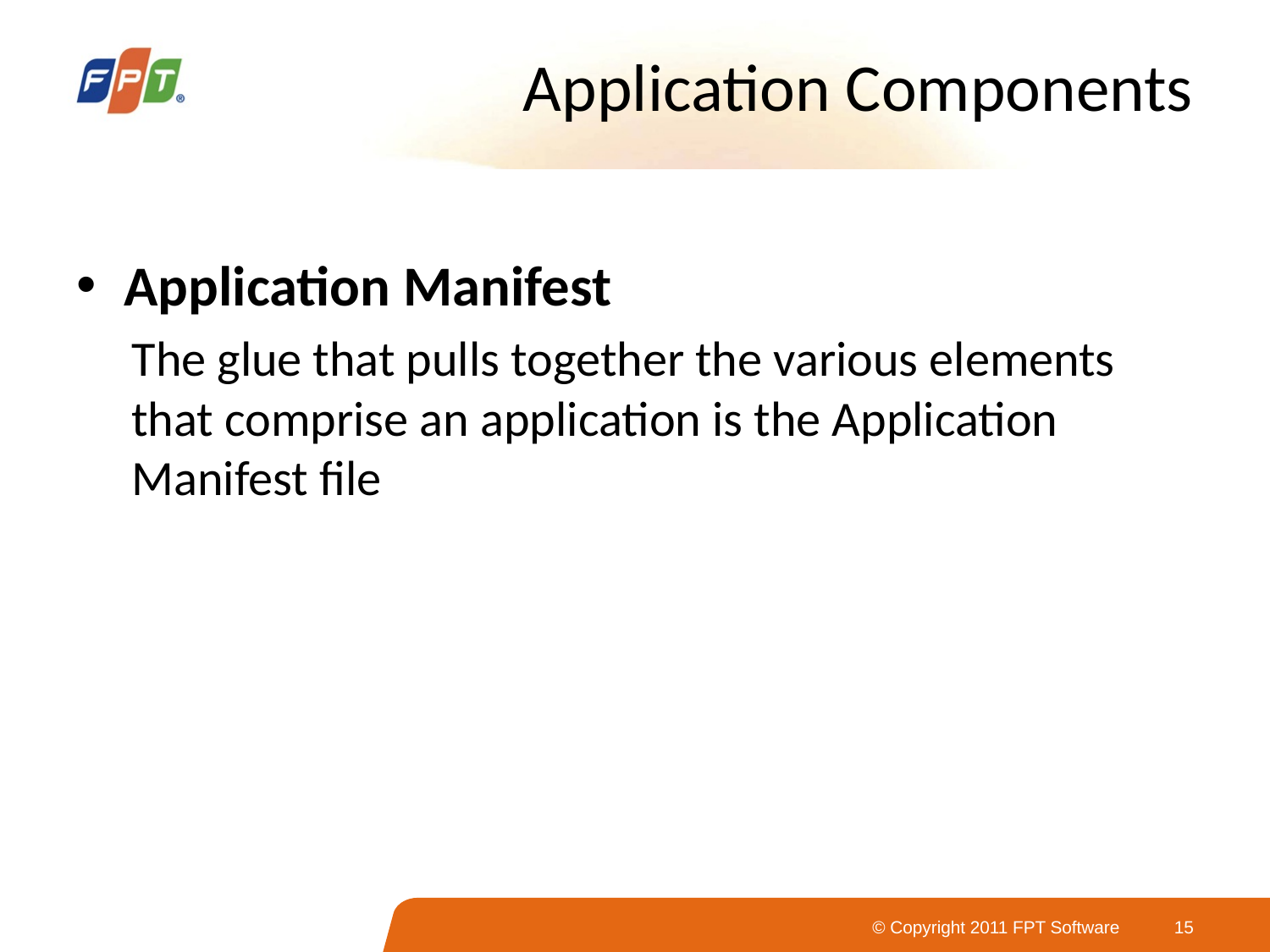

# Application Components
Application Manifest
The glue that pulls together the various elements that comprise an application is the Application Manifest file